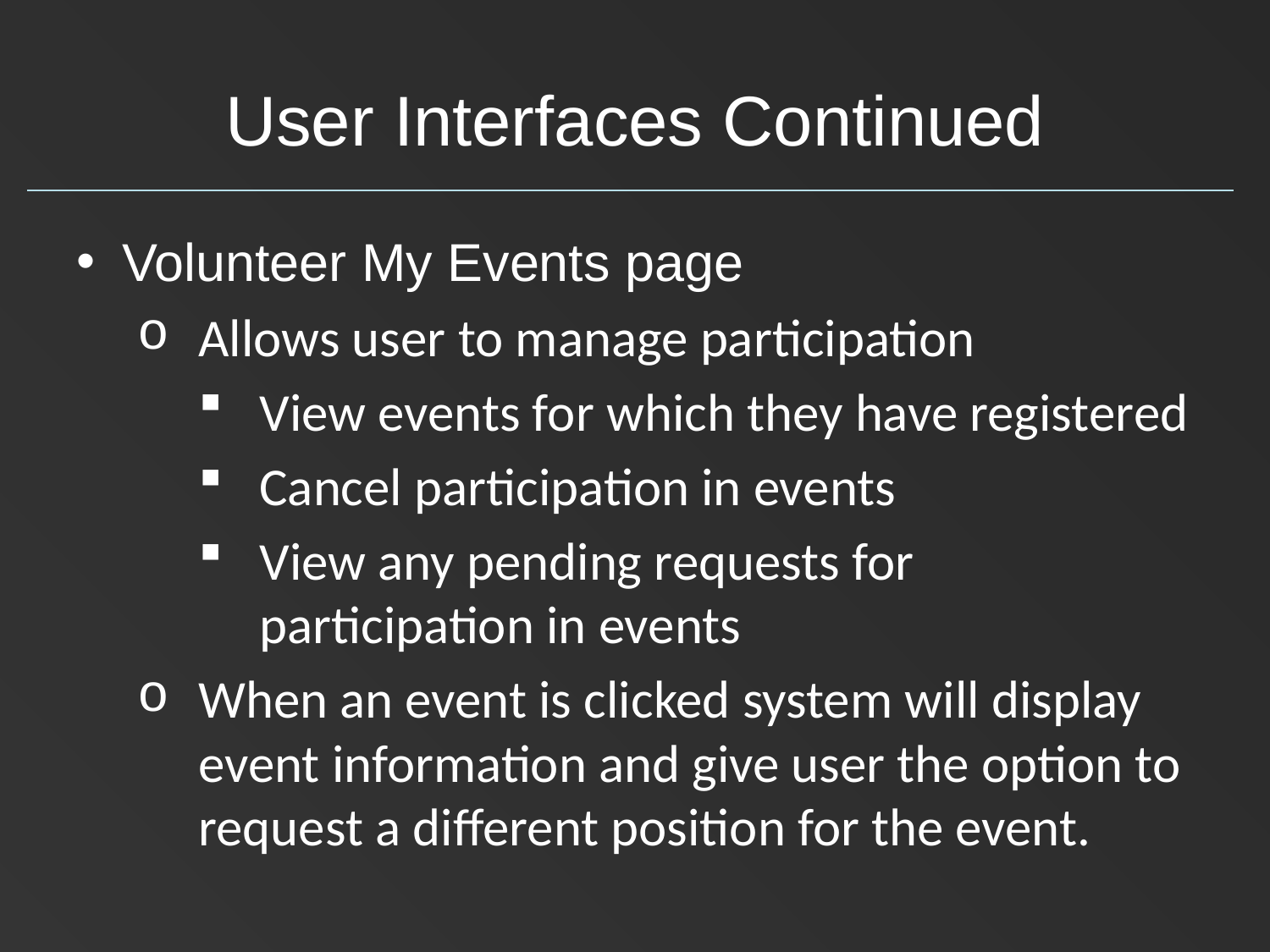

# User Interfaces Continued
Volunteer My Events page
Allows user to manage participation
View events for which they have registered
Cancel participation in events
View any pending requests for participation in events
When an event is clicked system will display event information and give user the option to request a different position for the event.